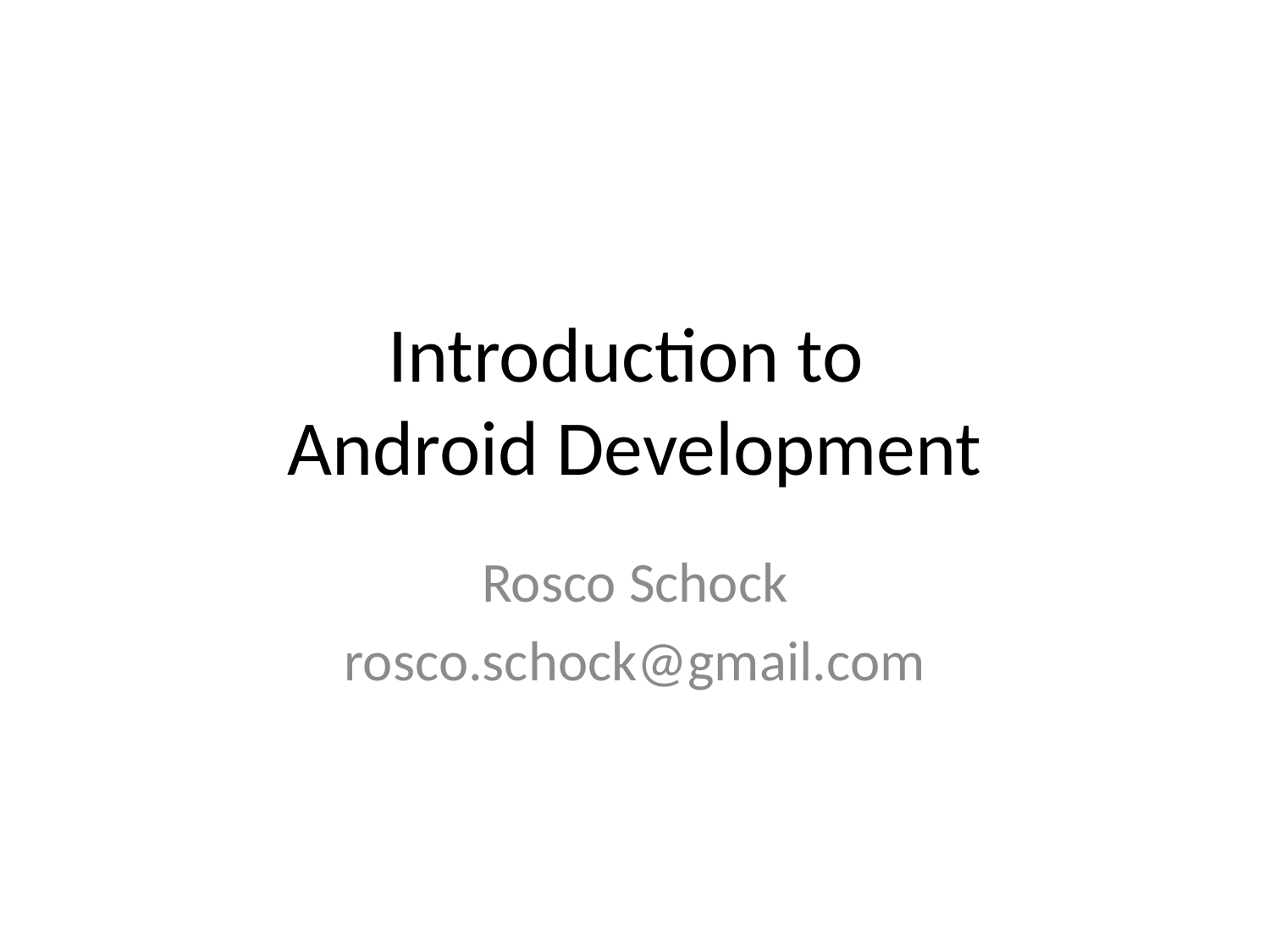

# Introduction to Android Development
Rosco Schock
rosco.schock@gmail.com